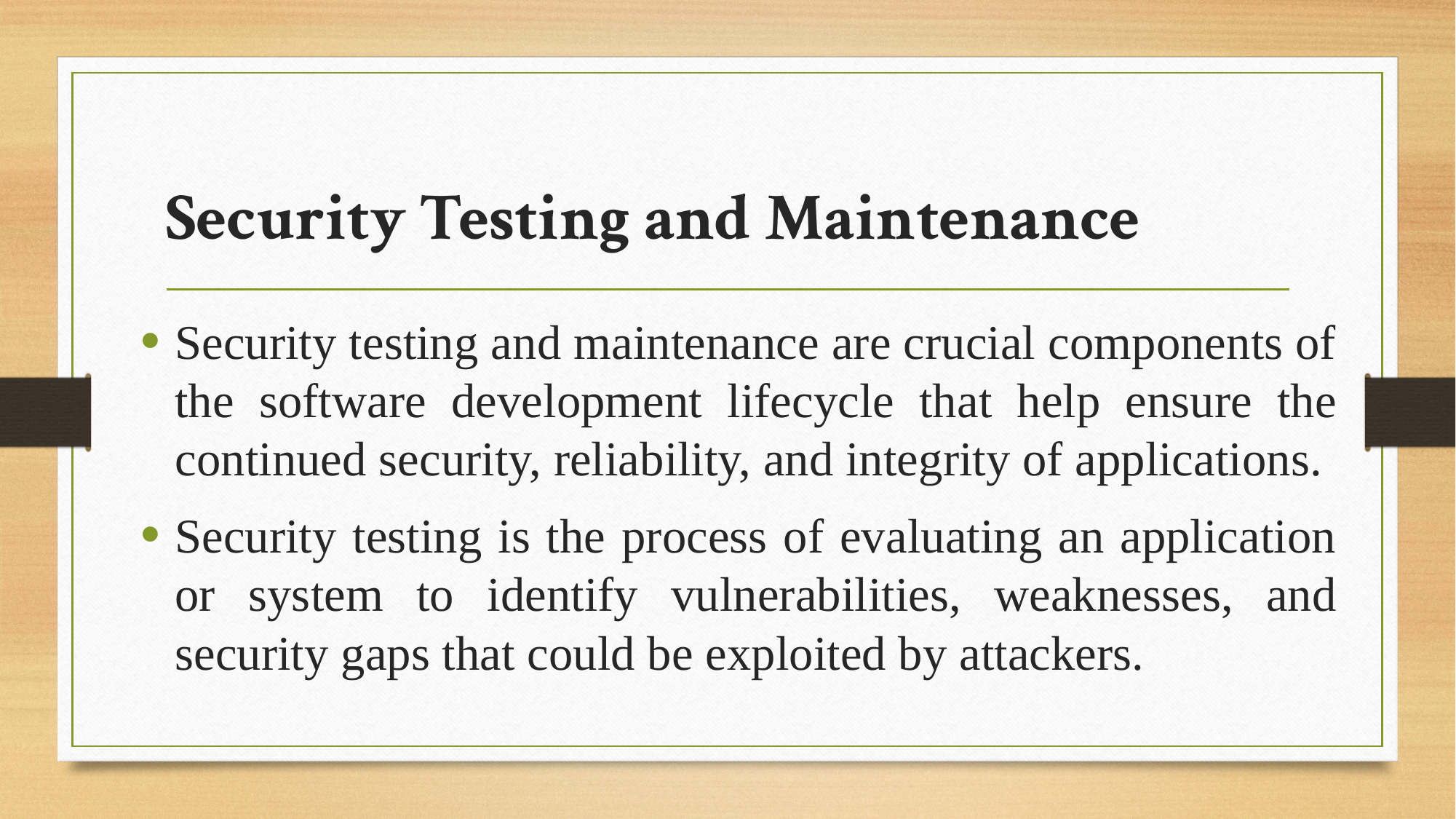

# Security Testing and Maintenance
Security testing and maintenance are crucial components of the software development lifecycle that help ensure the continued security, reliability, and integrity of applications.
Security testing is the process of evaluating an application or system to identify vulnerabilities, weaknesses, and security gaps that could be exploited by attackers.